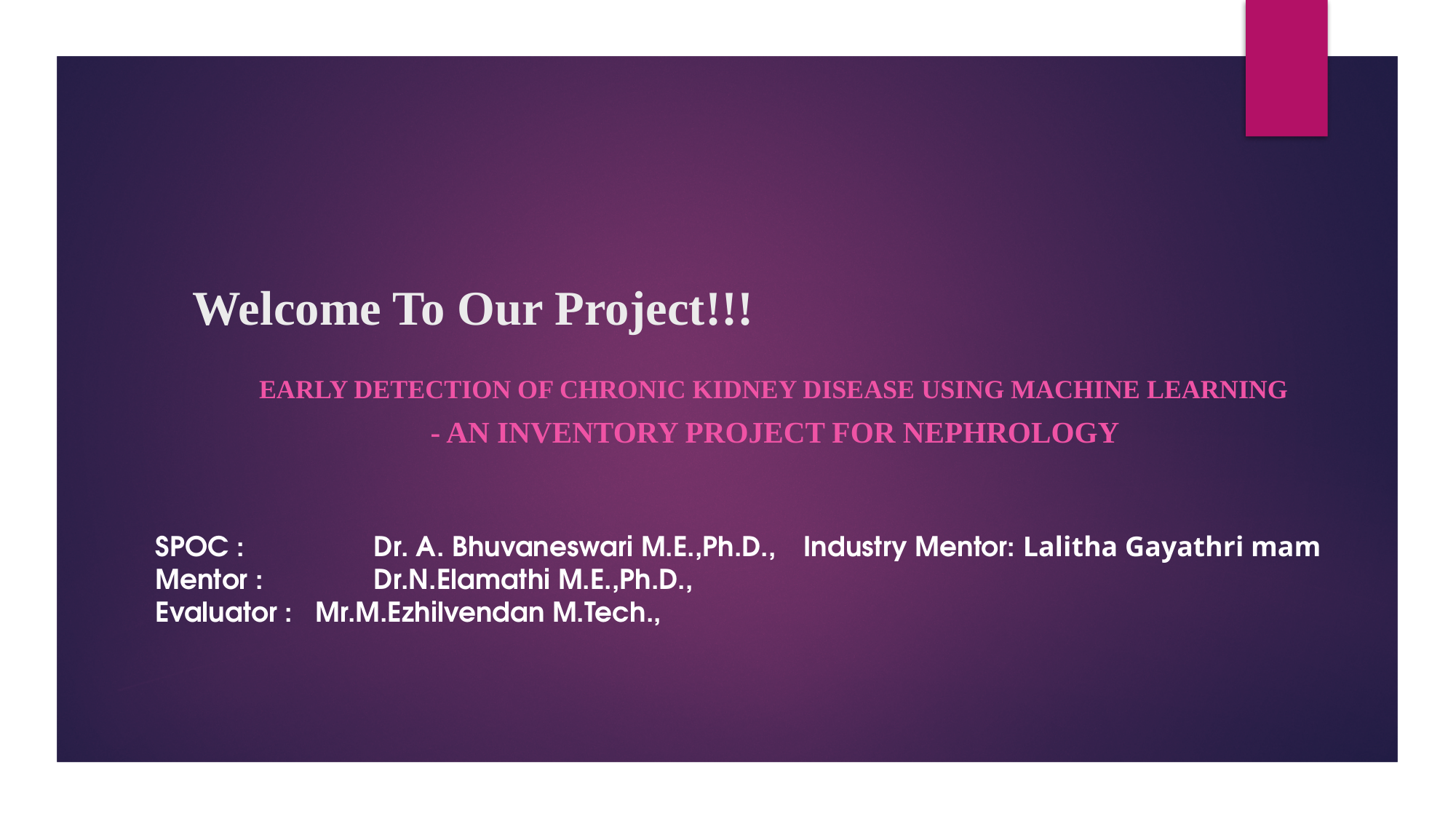

# Welcome To Our Project!!!
EARLY DETECTION OF CHRONIC KIDNEY DISEASE USING MACHINE LEARNING
- An Inventory Project for Nephrology
SPOC : 		Dr. A. Bhuvaneswari M.E.,Ph.D.,
Mentor : 	Dr.N.Elamathi M.E.,Ph.D.,
Evaluator :   Mr.M.Ezhilvendan M.Tech.,
Industry Mentor: Lalitha Gayathri mam